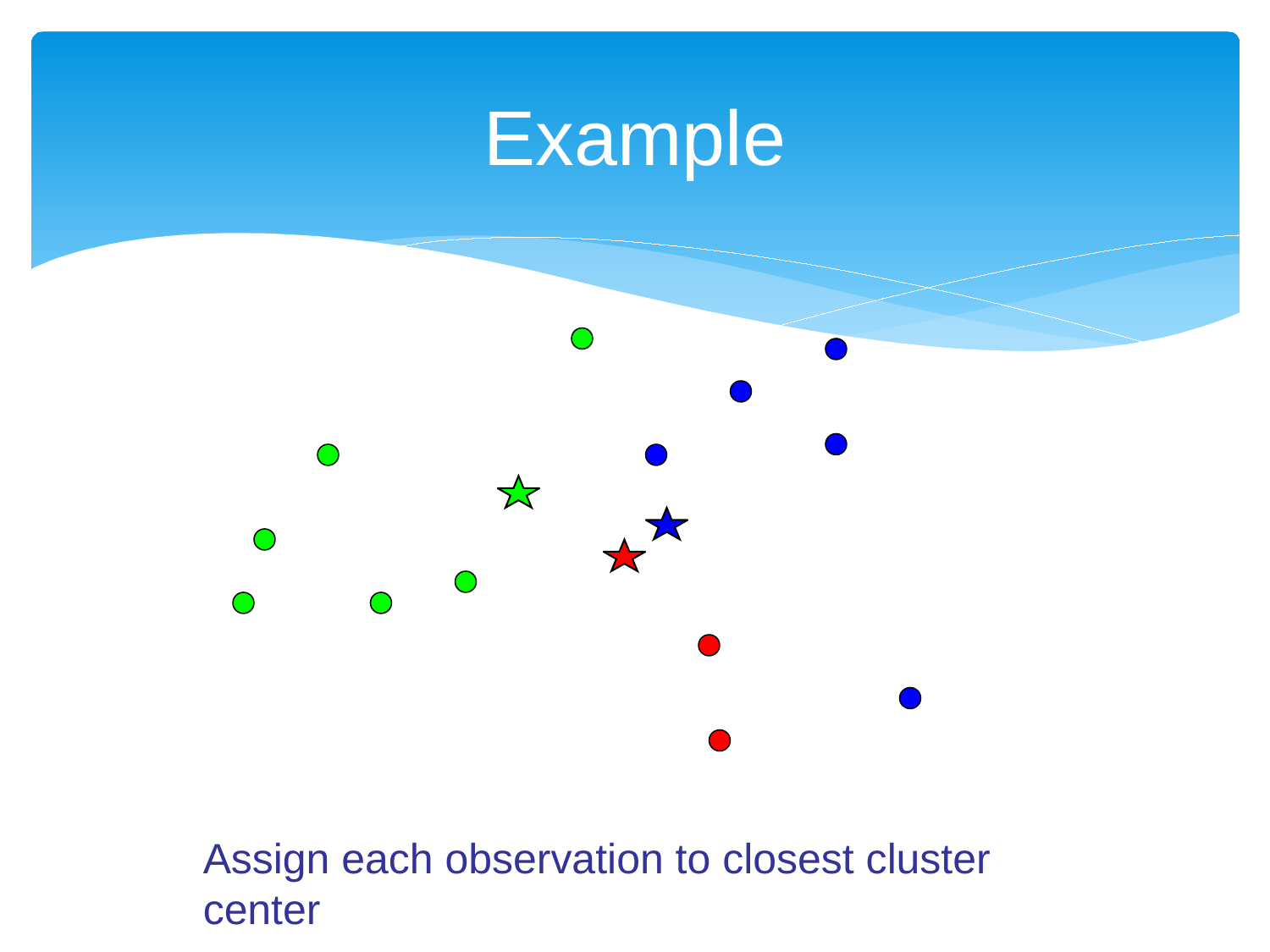

# Example

Assign each observation to closest cluster center